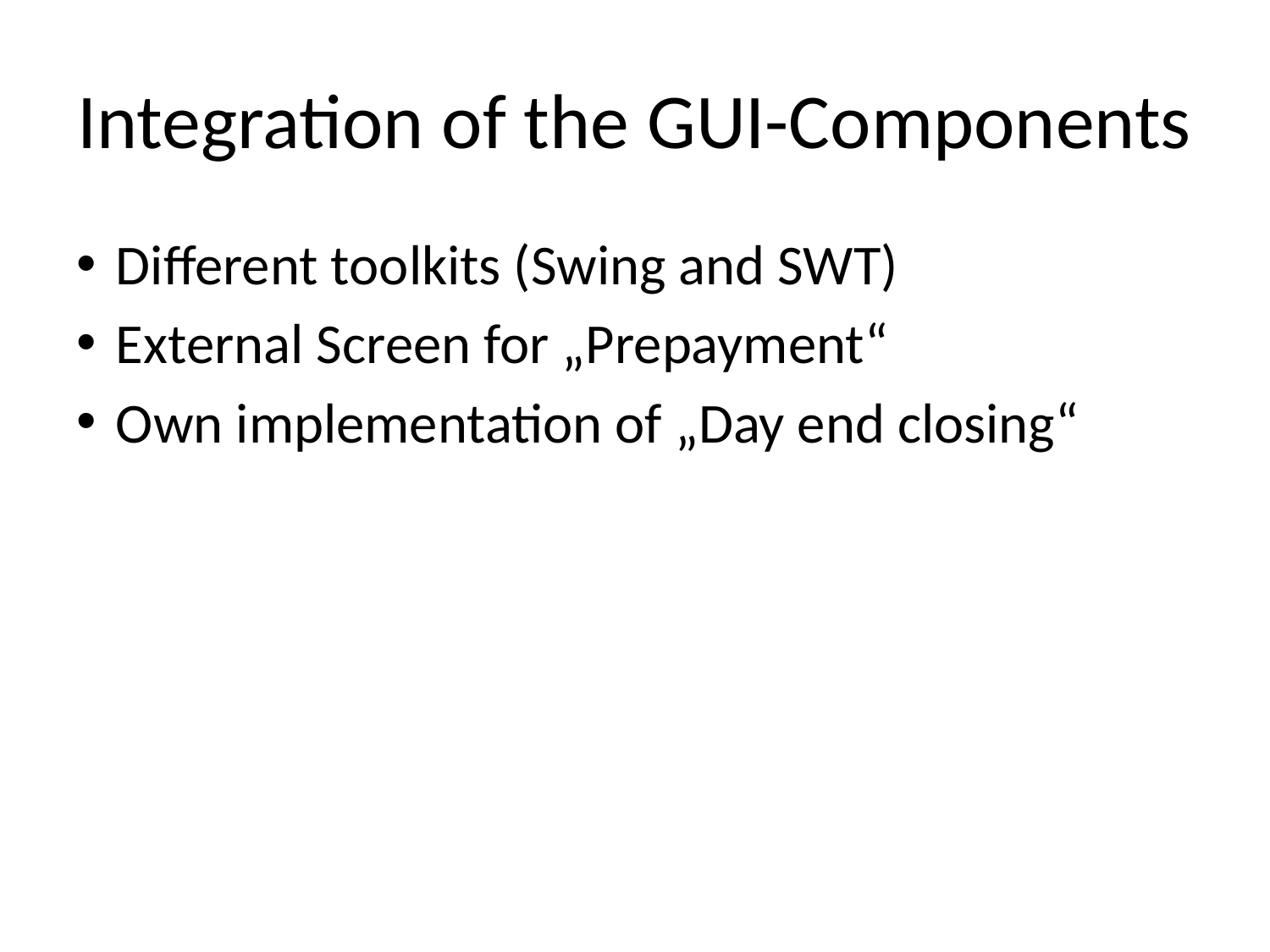

# Integration of the GUI-Components
Different toolkits (Swing and SWT)
External Screen for „Prepayment“
Own implementation of „Day end closing“